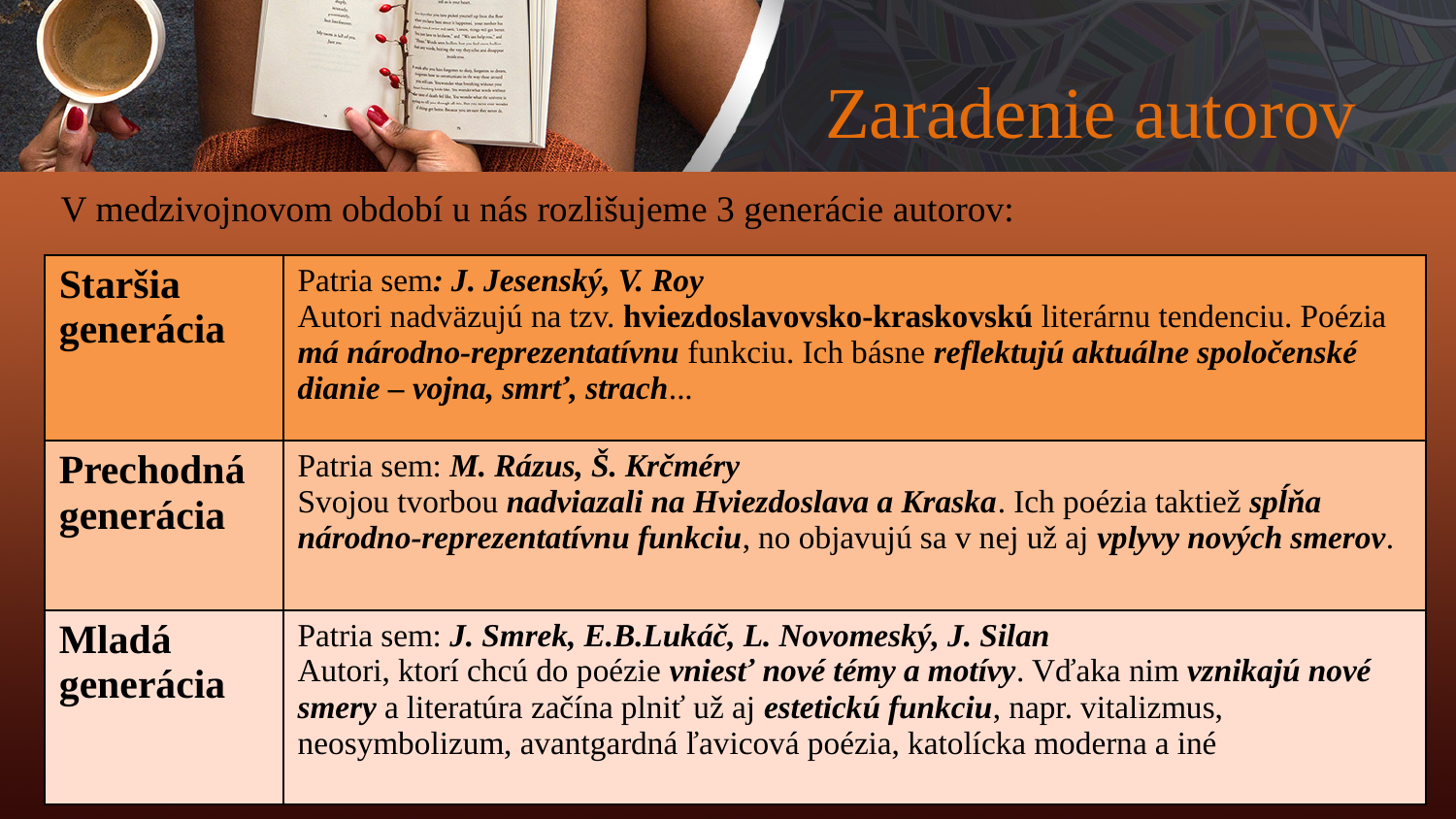

# Zaradenie autorov
V medzivojnovom období u nás rozlišujeme 3 generácie autorov:
| Staršia generácia | Patria sem: J. Jesenský, V. Roy Autori nadväzujú na tzv. hviezdoslavovsko-kraskovskú literárnu tendenciu. Poézia má národno-reprezentatívnu funkciu. Ich básne reflektujú aktuálne spoločenské dianie – vojna, smrť, strach... |
| --- | --- |
| Prechodná generácia | Patria sem: M. Rázus, Š. Krčméry Svojou tvorbou nadviazali na Hviezdoslava a Kraska. Ich poézia taktiež spĺňa národno-reprezentatívnu funkciu, no objavujú sa v nej už aj vplyvy nových smerov. |
| Mladá generácia | Patria sem: J. Smrek, E.B.Lukáč, L. Novomeský, J. Silan Autori, ktorí chcú do poézie vniesť nové témy a motívy. Vďaka nim vznikajú nové smery a literatúra začína plniť už aj estetickú funkciu, napr. vitalizmus, neosymbolizum, avantgardná ľavicová poézia, katolícka moderna a iné |